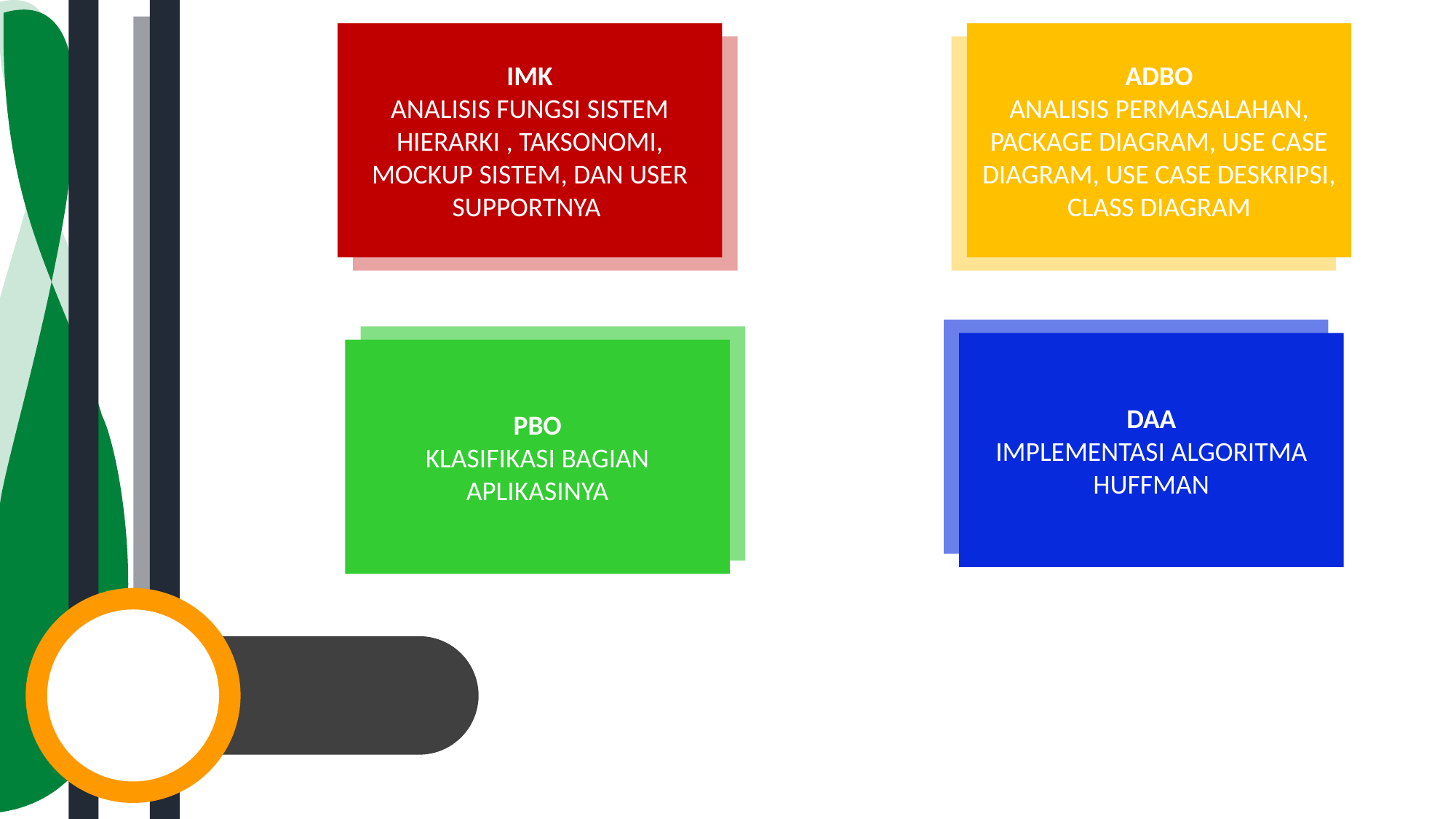

IMK
ANALISIS FUNGSI SISTEM HIERARKI , TAKSONOMI, MOCKUP SISTEM, DAN USER SUPPORTNYA

ADBO
ANALISIS PERMASALAHAN, PACKAGE DIAGRAM, USE CASE DIAGRAM, USE CASE DESKRIPSI, CLASS DIAGRAM

DAA
IMPLEMENTASI ALGORITMA HUFFMAN

PBO
KLASIFIKASI BAGIAN APLIKASINYA